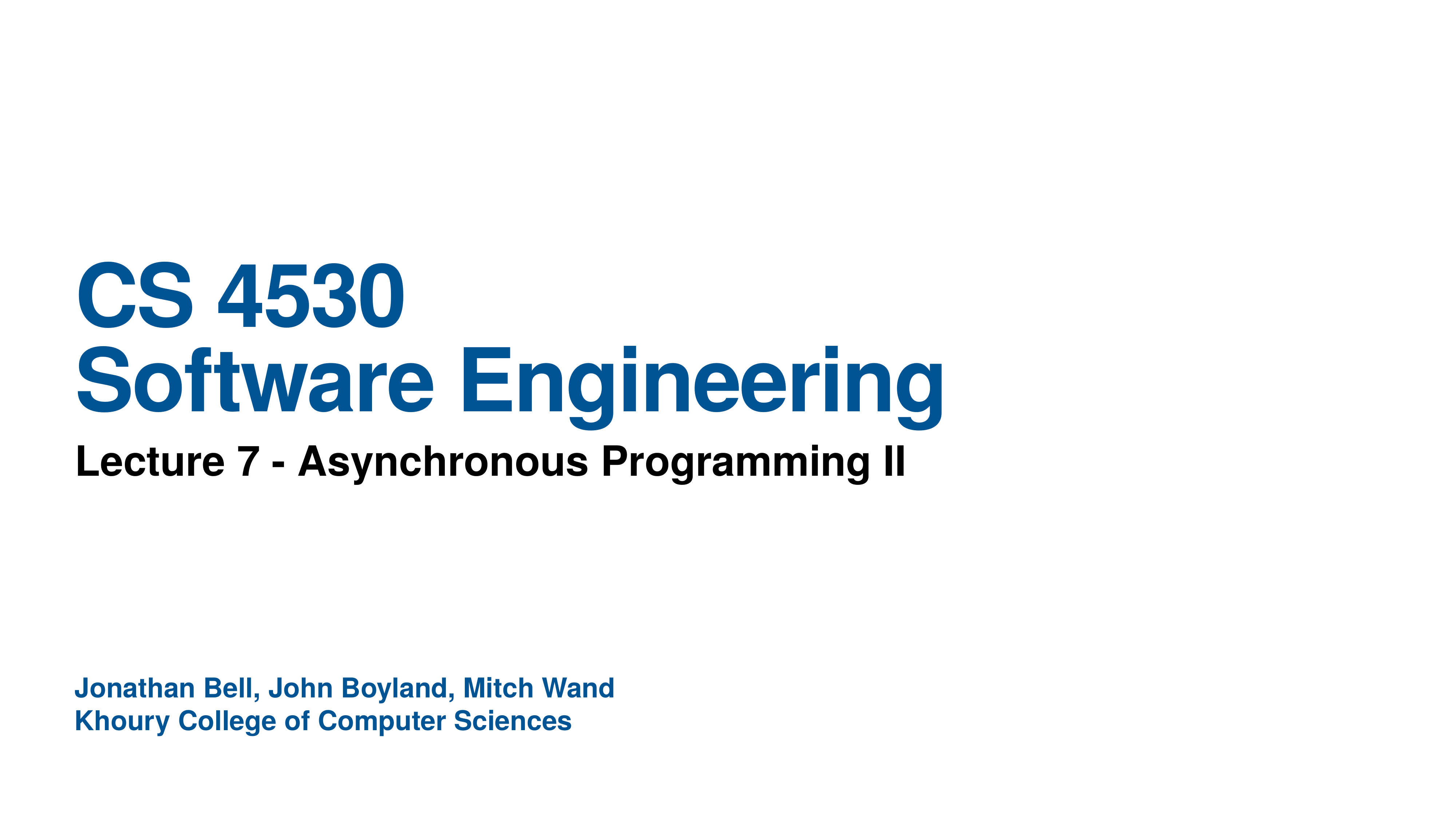

# CS 4530
Software Engineering
Lecture 7 - Asynchronous Programming II
Jonathan Bell, John Boyland, Mitch Wand
Khoury College of Computer Sciences